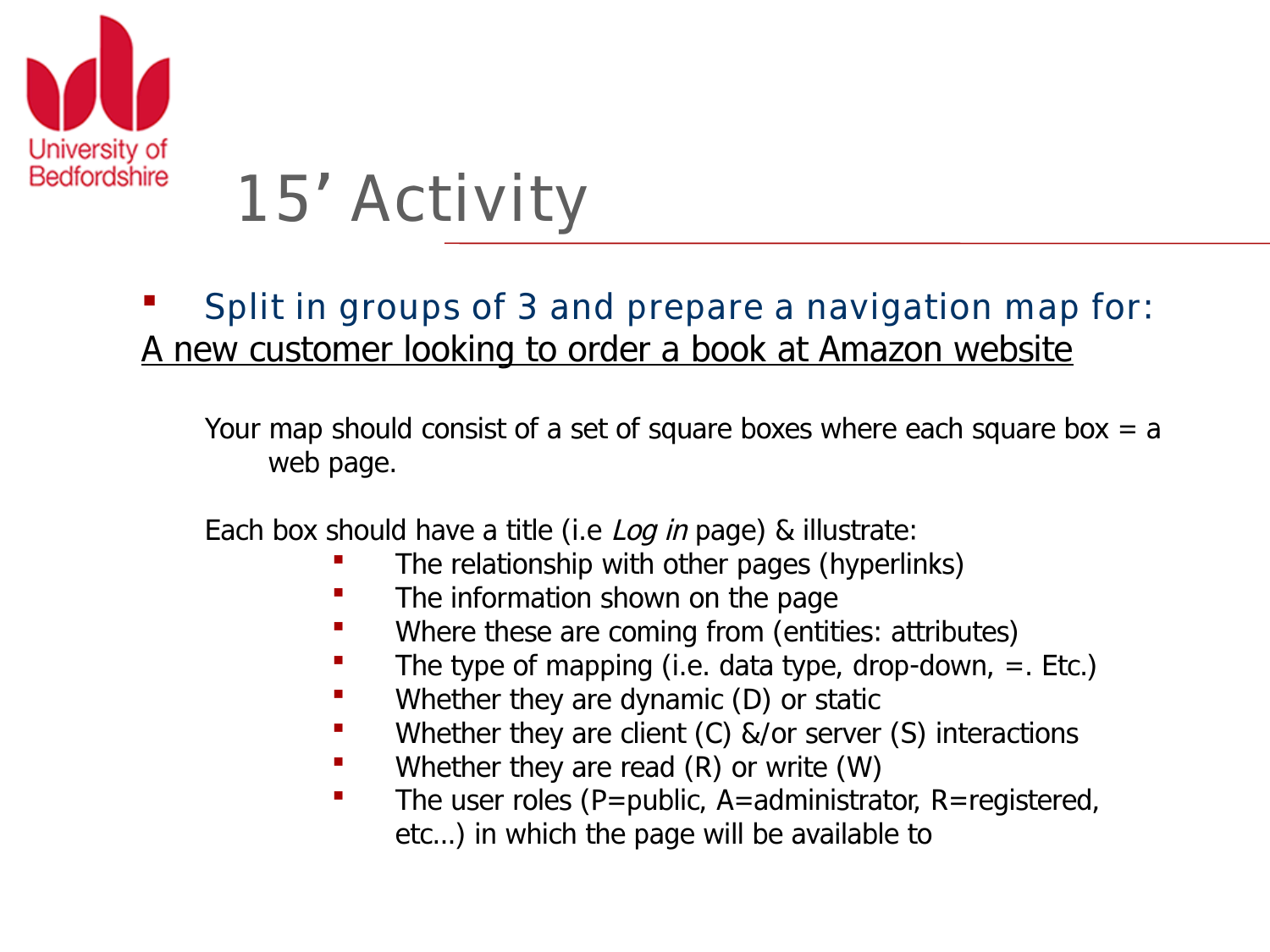

# 15’ Activity
Split in groups of 3 and prepare a navigation map for:
A new customer looking to order a book at Amazon website

Your map should consist of a set of square boxes where each square box = a web page.

Each box should have a title (i.e Log in page) & illustrate:
The relationship with other pages (hyperlinks)
The information shown on the page
Where these are coming from (entities: attributes)
The type of mapping (i.e. data type, drop-down, =. Etc.)
Whether they are dynamic (D) or static
Whether they are client (C) &/or server (S) interactions
Whether they are read (R) or write (W)
The user roles (P=public, A=administrator, R=registered, etc…) in which the page will be available to